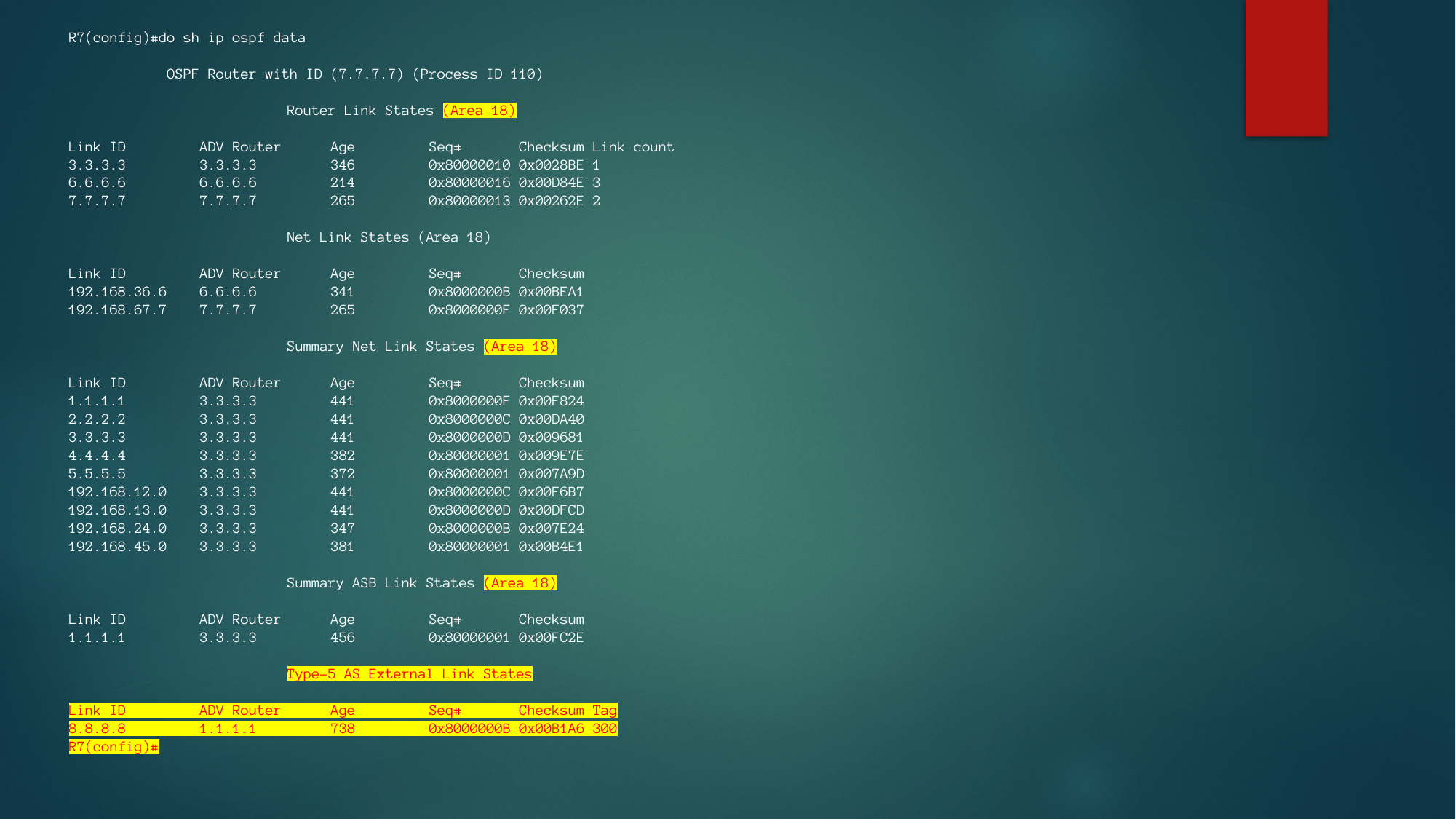

R7(config)#do sh ip ospf data

            OSPF Router with ID (7.7.7.7) (Process ID 110)

		Router Link States (Area 18)

Link ID         ADV Router      Age         Seq#       Checksum Link count
3.3.3.3         3.3.3.3         346         0x80000010 0x0028BE 1
6.6.6.6         6.6.6.6         214         0x80000016 0x00D84E 3
7.7.7.7         7.7.7.7         265         0x80000013 0x00262E 2

		Net Link States (Area 18)

Link ID         ADV Router      Age         Seq#       Checksum
192.168.36.6    6.6.6.6         341         0x8000000B 0x00BEA1
192.168.67.7    7.7.7.7         265         0x8000000F 0x00F037

		Summary Net Link States (Area 18)

Link ID         ADV Router      Age         Seq#       Checksum
1.1.1.1         3.3.3.3         441         0x8000000F 0x00F824
2.2.2.2         3.3.3.3         441         0x8000000C 0x00DA40
3.3.3.3         3.3.3.3         441         0x8000000D 0x009681
4.4.4.4         3.3.3.3         382         0x80000001 0x009E7E
5.5.5.5         3.3.3.3         372         0x80000001 0x007A9D
192.168.12.0    3.3.3.3         441         0x8000000C 0x00F6B7
192.168.13.0    3.3.3.3         441         0x8000000D 0x00DFCD
192.168.24.0    3.3.3.3         347         0x8000000B 0x007E24
192.168.45.0    3.3.3.3         381         0x80000001 0x00B4E1

		Summary ASB Link States (Area 18)

Link ID         ADV Router      Age         Seq#       Checksum
1.1.1.1         3.3.3.3         456         0x80000001 0x00FC2E

		Type-5 AS External Link States

Link ID         ADV Router      Age         Seq#       Checksum Tag
8.8.8.8         1.1.1.1         738         0x8000000B 0x00B1A6 300
R7(config)#